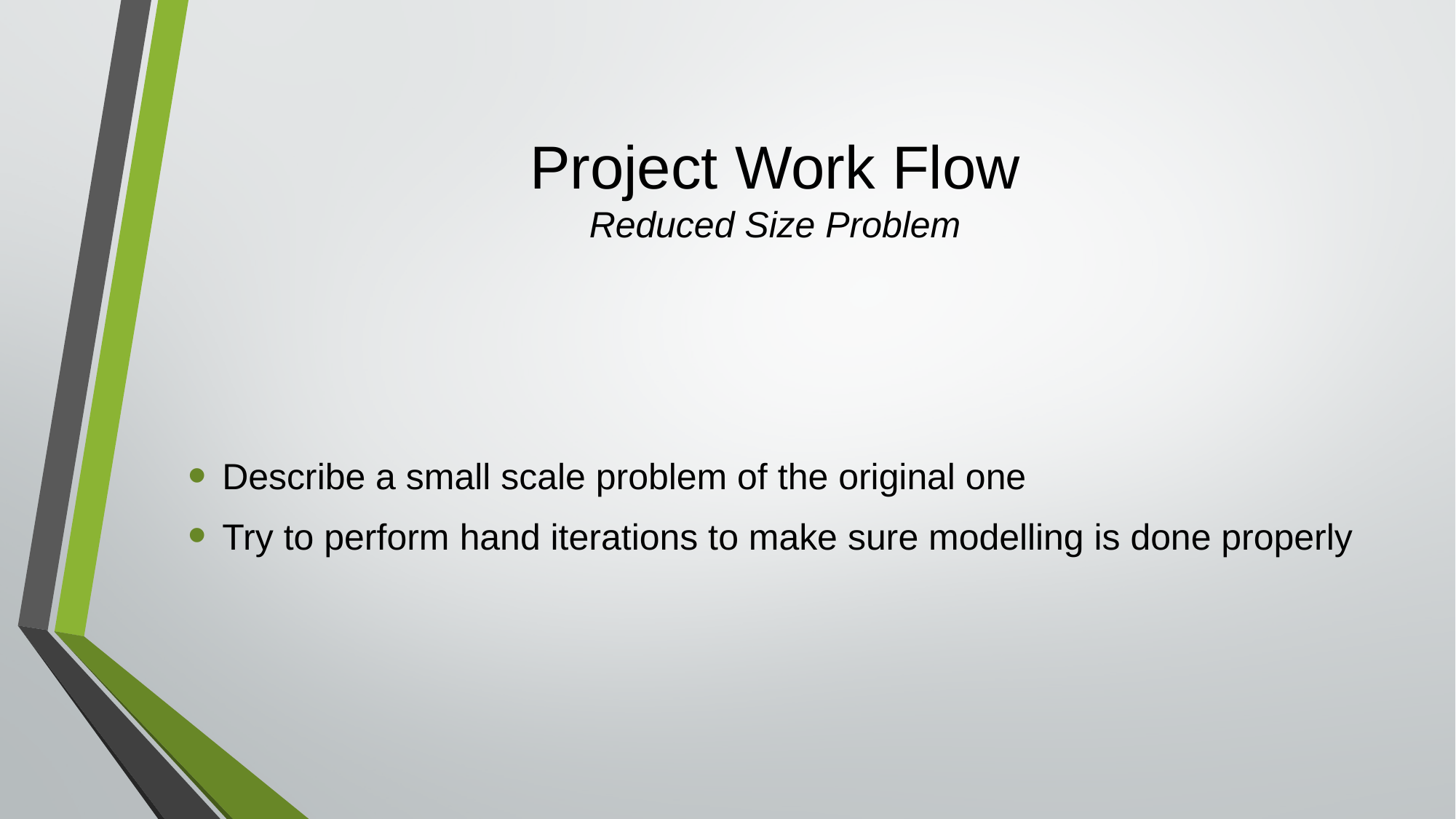

# Project Work Flow Reduced Size Problem
Describe a small scale problem of the original one
Try to perform hand iterations to make sure modelling is done properly